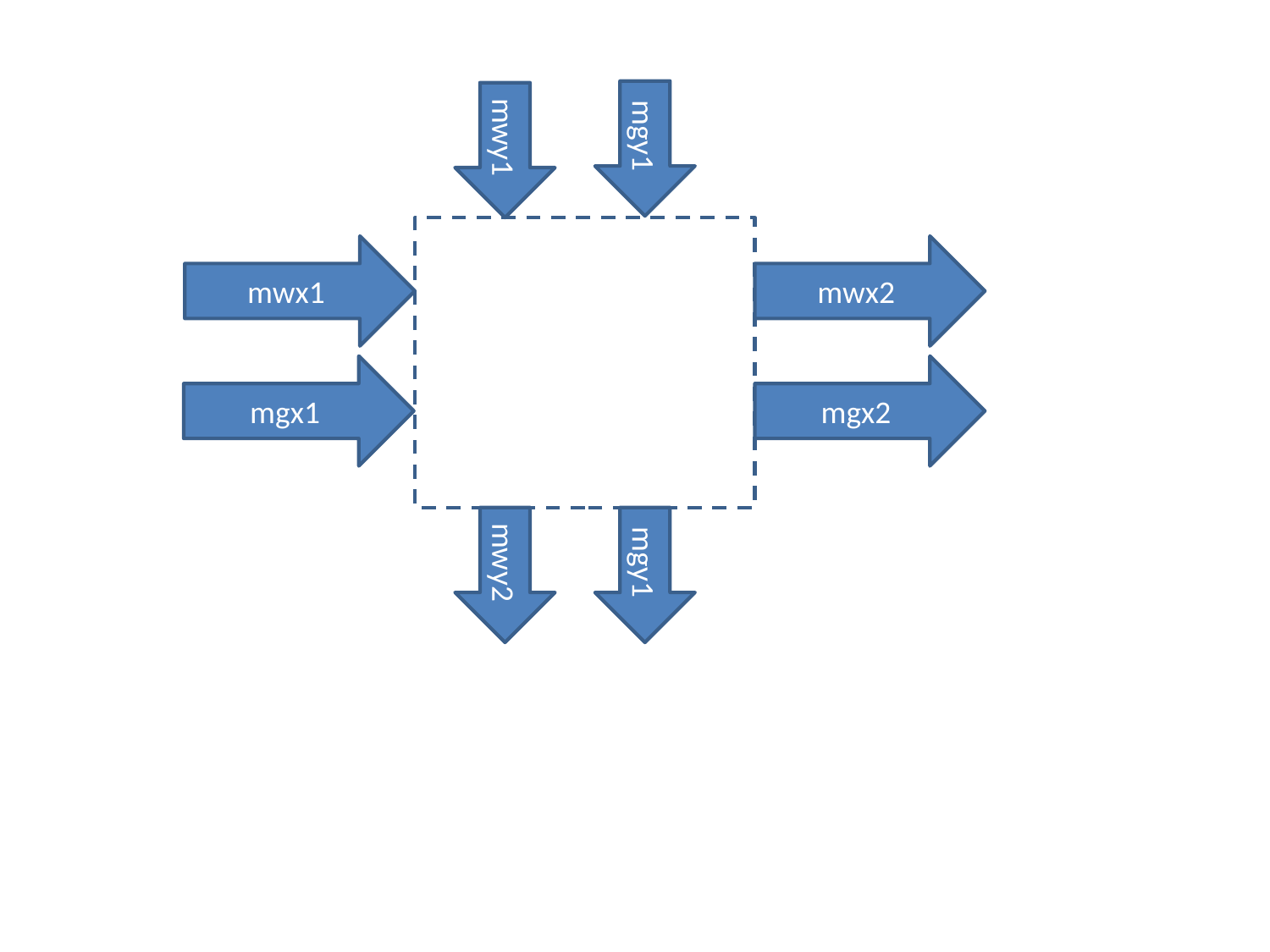

mgy1
mwy1

mwx1
mwx2
mgx1
mgx2
mwy2
mgy1